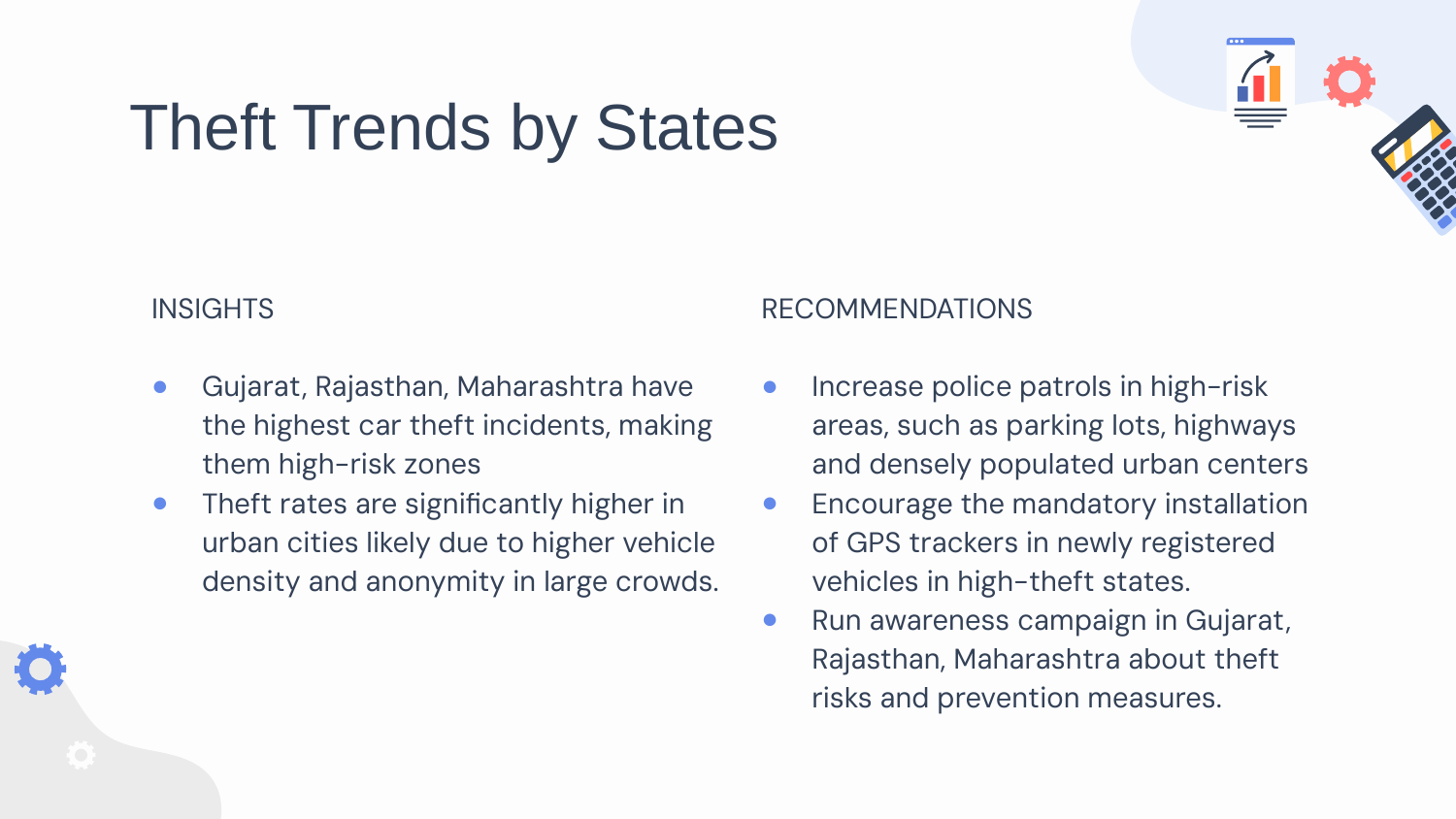

# Theft Trends by States
INSIGHTS

Gujarat, Rajasthan, Maharashtra have the highest car theft incidents, making them high-risk zones
Theft rates are significantly higher in urban cities likely due to higher vehicle density and anonymity in large crowds.
RECOMMENDATIONS

Increase police patrols in high-risk areas, such as parking lots, highways and densely populated urban centers
Encourage the mandatory installation of GPS trackers in newly registered vehicles in high-theft states.
Run awareness campaign in Gujarat, Rajasthan, Maharashtra about theft risks and prevention measures.